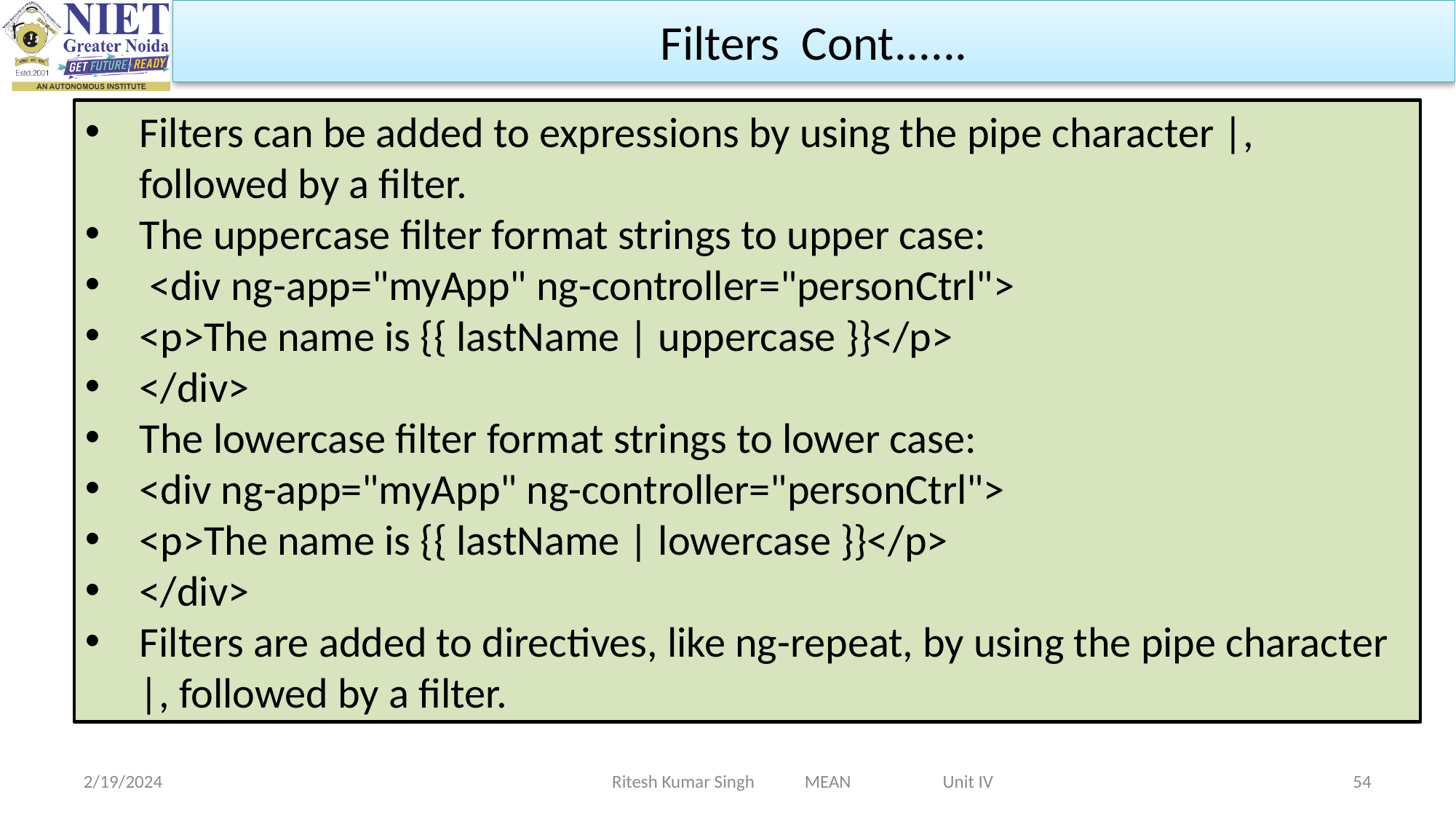

Filters  Cont......
Filters can be added to expressions by using the pipe character |, followed by a filter.
The uppercase filter format strings to upper case:
 <div ng-app="myApp" ng-controller="personCtrl">
<p>The name is {{ lastName | uppercase }}</p>
</div>
The lowercase filter format strings to lower case:
<div ng-app="myApp" ng-controller="personCtrl">
<p>The name is {{ lastName | lowercase }}</p>
</div>
Filters are added to directives, like ng-repeat, by using the pipe character |, followed by a filter.

Ritesh Kumar Singh            MEAN                      Unit IV
2/19/2024
54